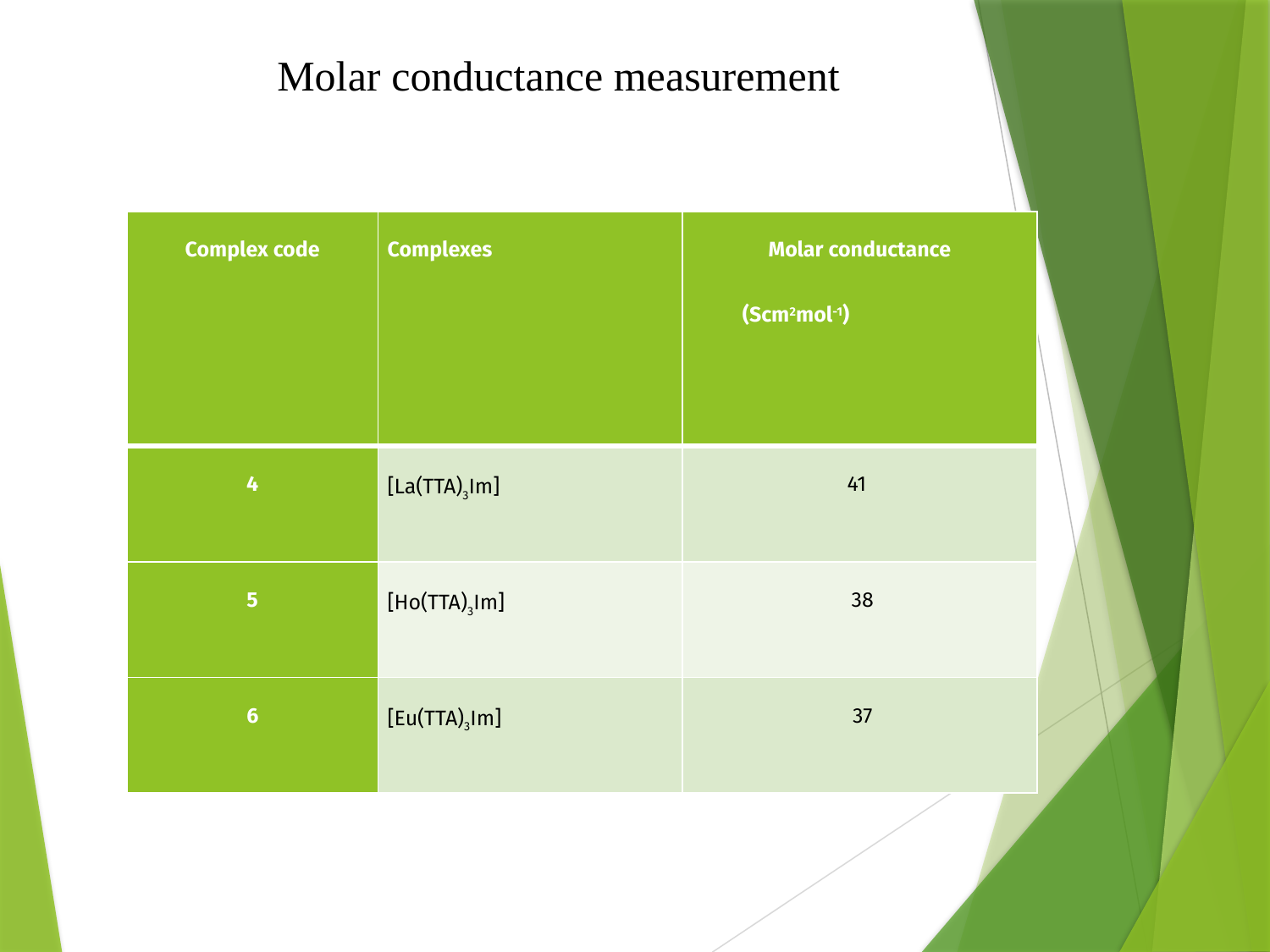

Molar conductance measurement

| Complex code | Complexes | Molar conductance (Scm2mol-1) |
| --- | --- | --- |
| 4 | [La(TTA)3Im] | 41 |
| 5 | [Ho(TTA)3Im] | 38 |
| 6 | [Eu(TTA)3Im] | 37 |